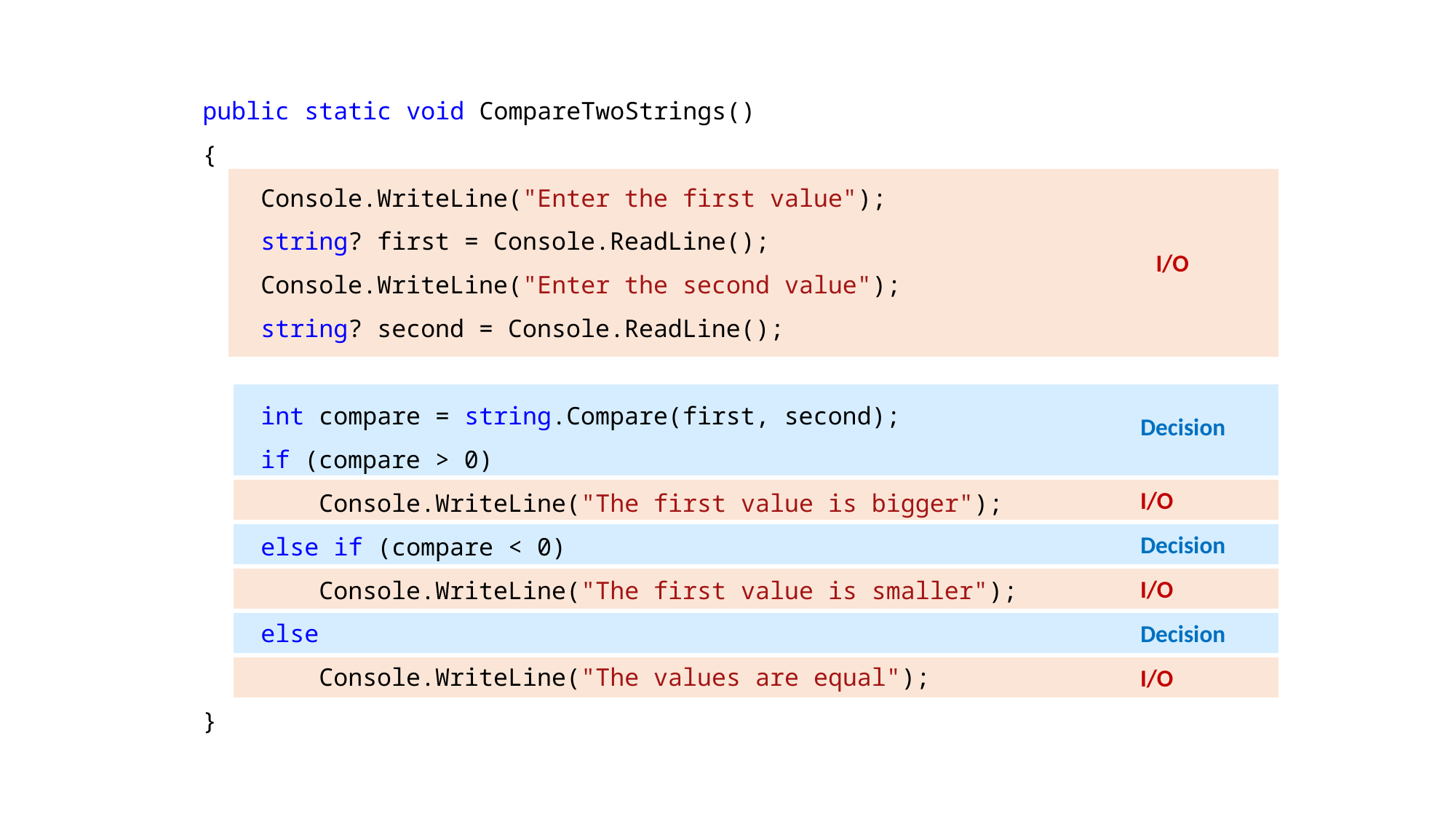

public static void CompareTwoStrings()
{
    Console.WriteLine("Enter the first value");
    string? first = Console.ReadLine();
    Console.WriteLine("Enter the second value");
    string? second = Console.ReadLine();

    int compare = string.Compare(first, second);
    if (compare > 0)
        Console.WriteLine("The first value is bigger");
    else if (compare < 0)
        Console.WriteLine("The first value is smaller");
    else
        Console.WriteLine("The values are equal");
}

I/O

Decision
I/O

Decision

I/O

Decision

I/O